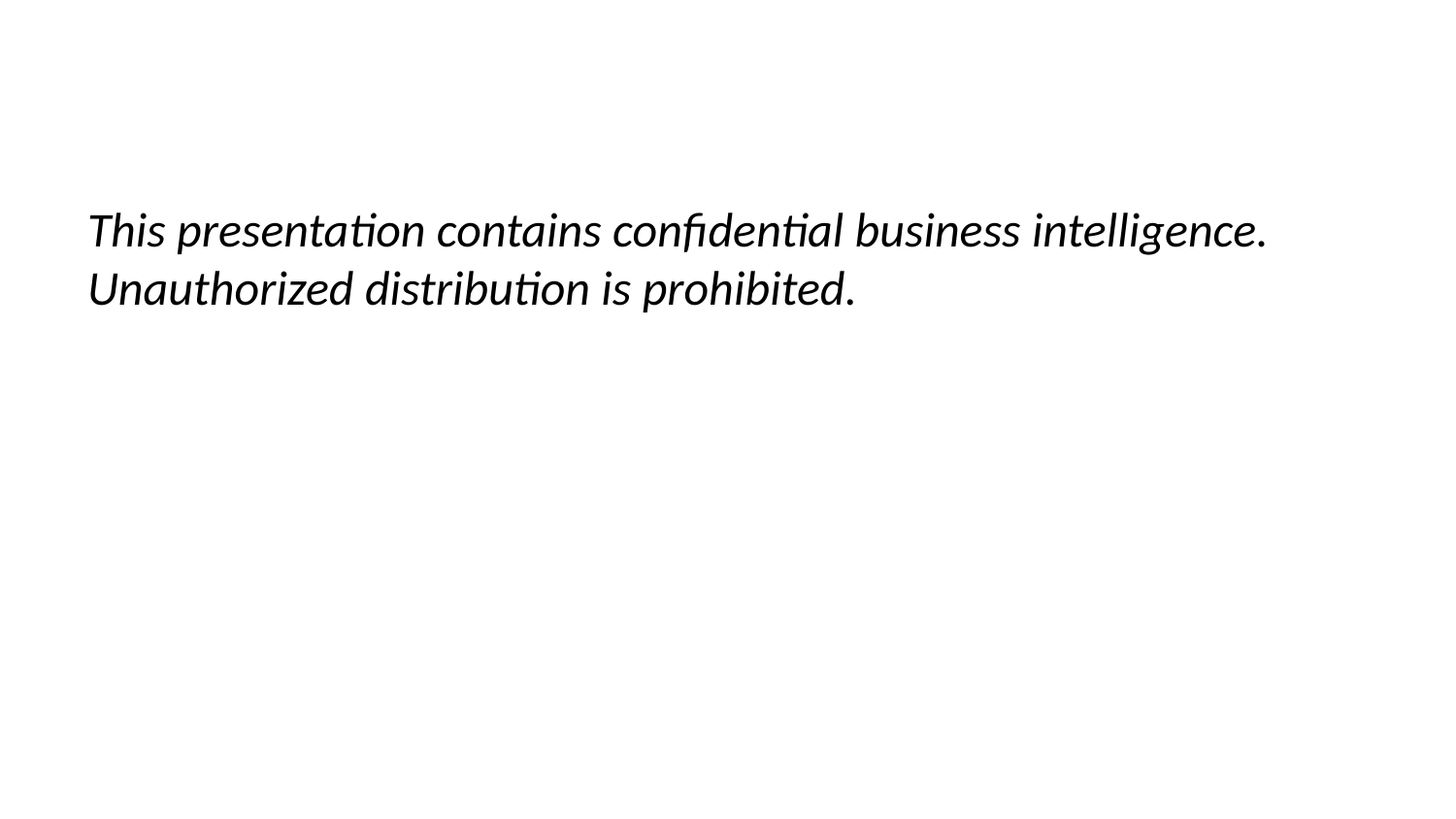

This presentation contains confidential business intelligence. Unauthorized distribution is prohibited.